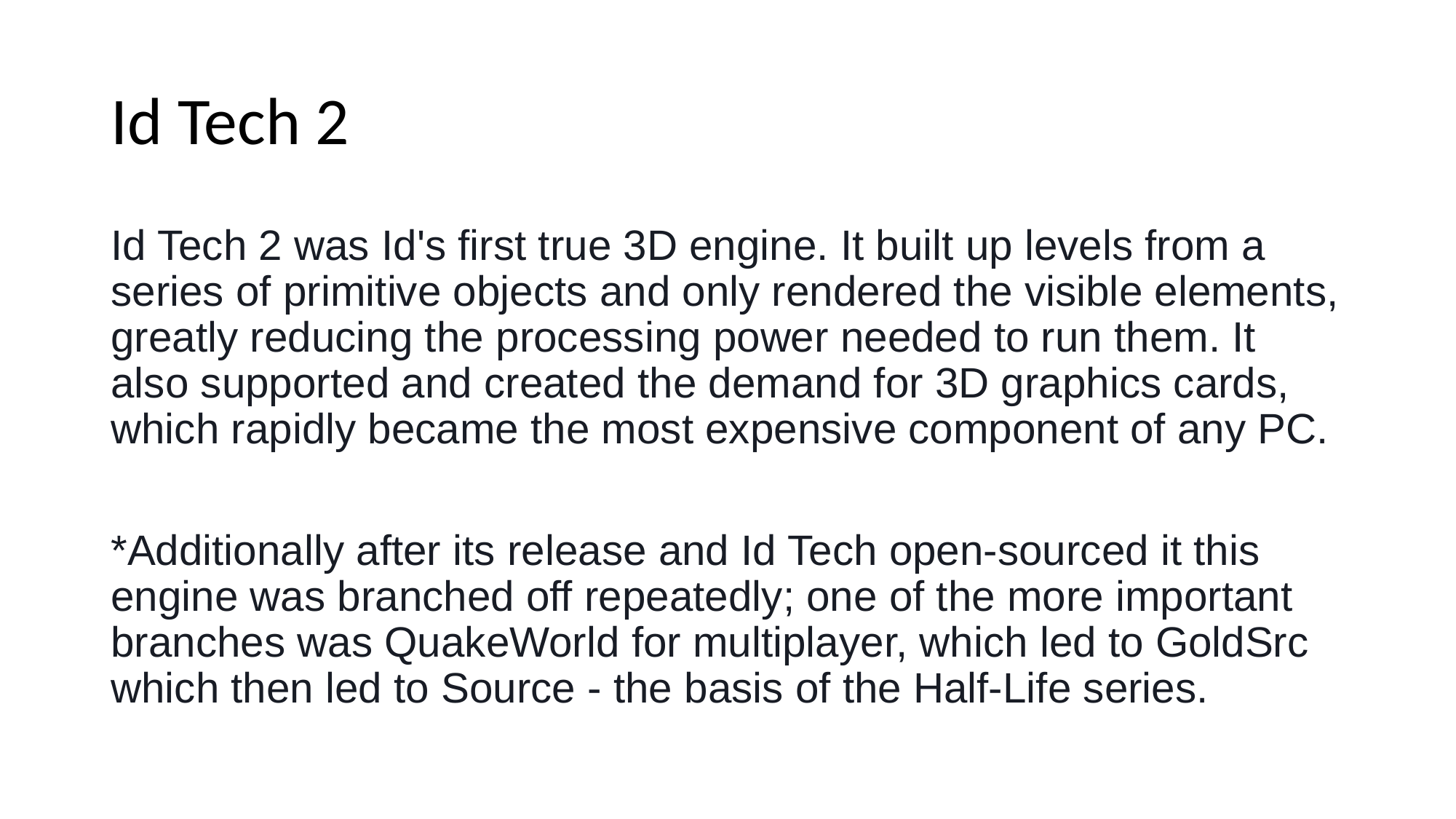

# Id Tech 2
Id Tech 2 was Id's first true 3D engine. It built up levels from a series of primitive objects and only rendered the visible elements, greatly reducing the processing power needed to run them. It also supported and created the demand for 3D graphics cards, which rapidly became the most expensive component of any PC.

*Additionally after its release and Id Tech open-sourced it this engine was branched off repeatedly; one of the more important branches was QuakeWorld for multiplayer, which led to GoldSrc which then led to Source - the basis of the Half-Life series.